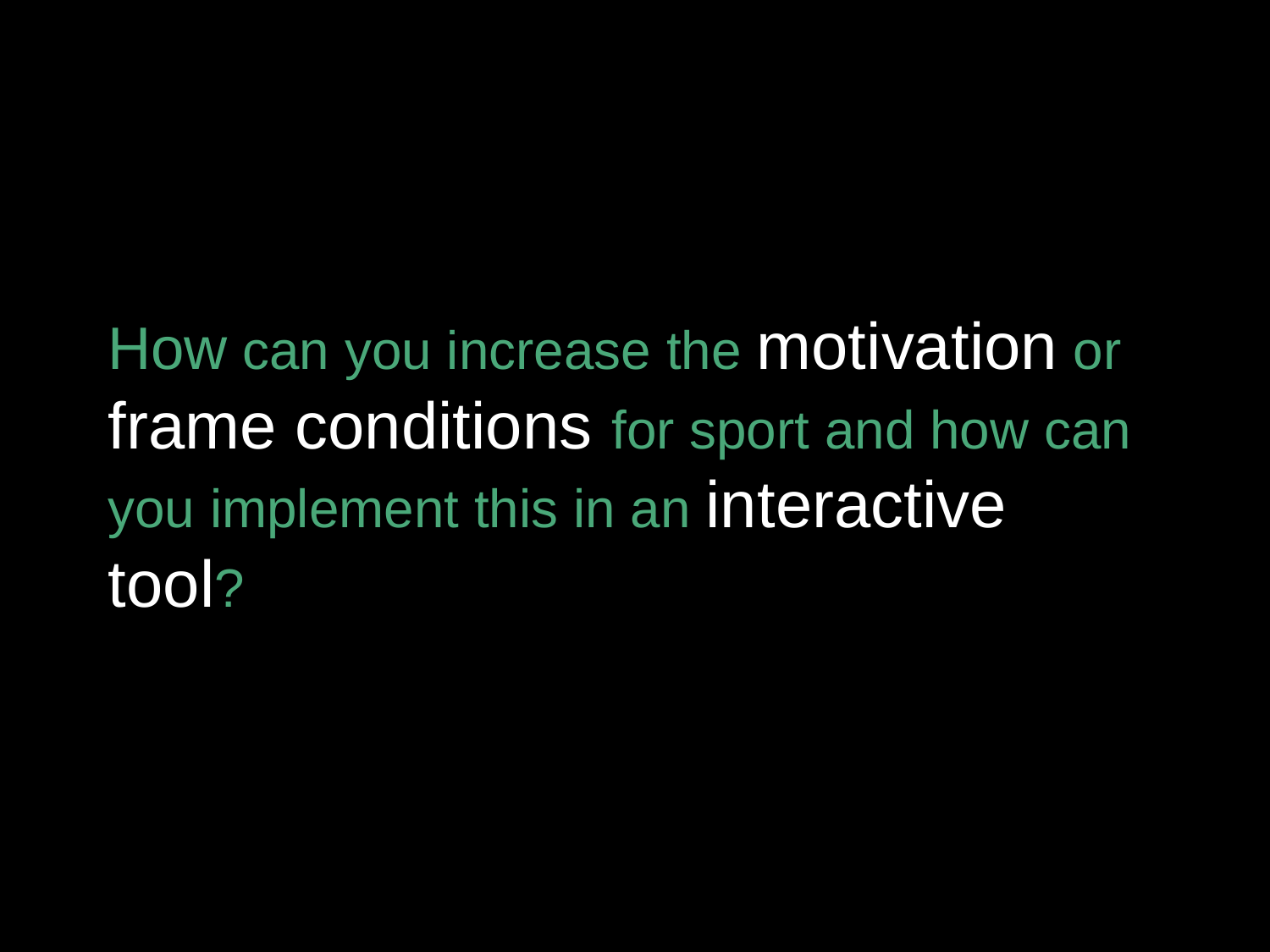

# How can you increase the motivation or frame conditions for sport and how can you implement this in an interactive tool?